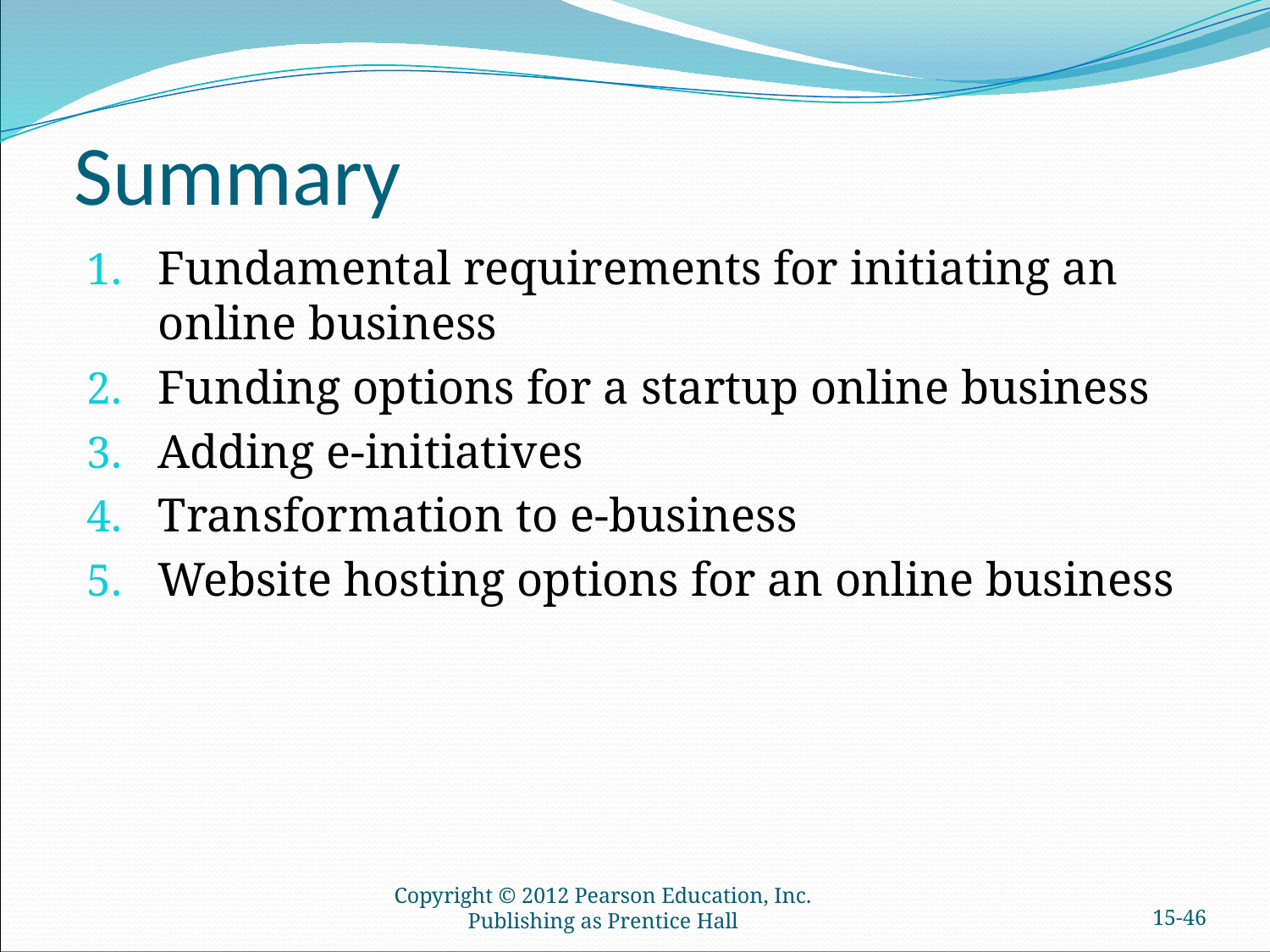

# Summary
Fundamental requirements for initiating an online business
Funding options for a startup online business
Adding e-initiatives
Transformation to e-business
Website hosting options for an online business
Copyright © 2012 Pearson Education, Inc. Publishing as Prentice Hall
15-46